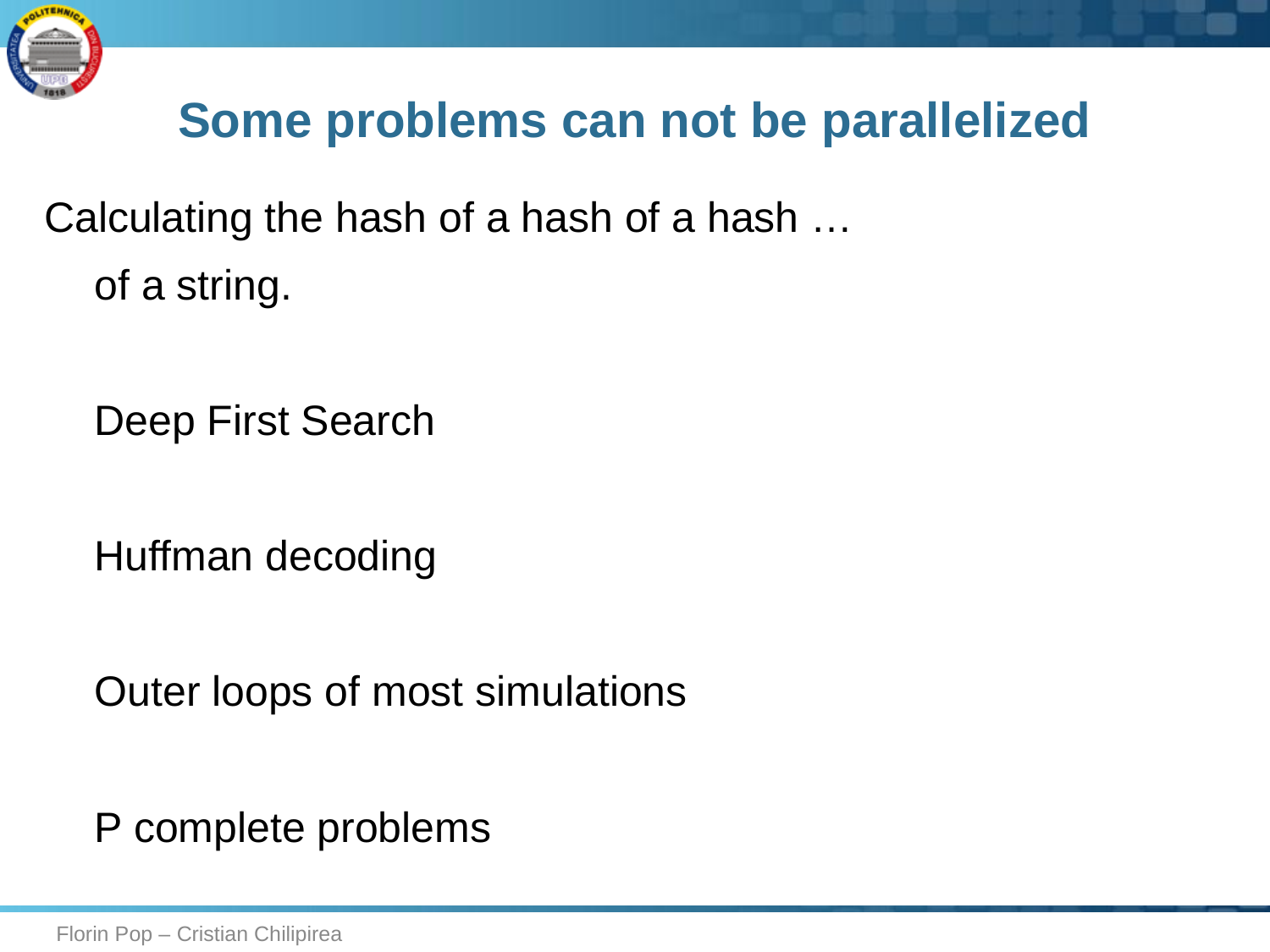

# Some problems can not be parallelized
Calculating the hash of a hash of a hash …
of a string.

Deep First Search

Huffman decoding

Outer loops of most simulations

P complete problems
Florin Pop – Cristian Chilipirea